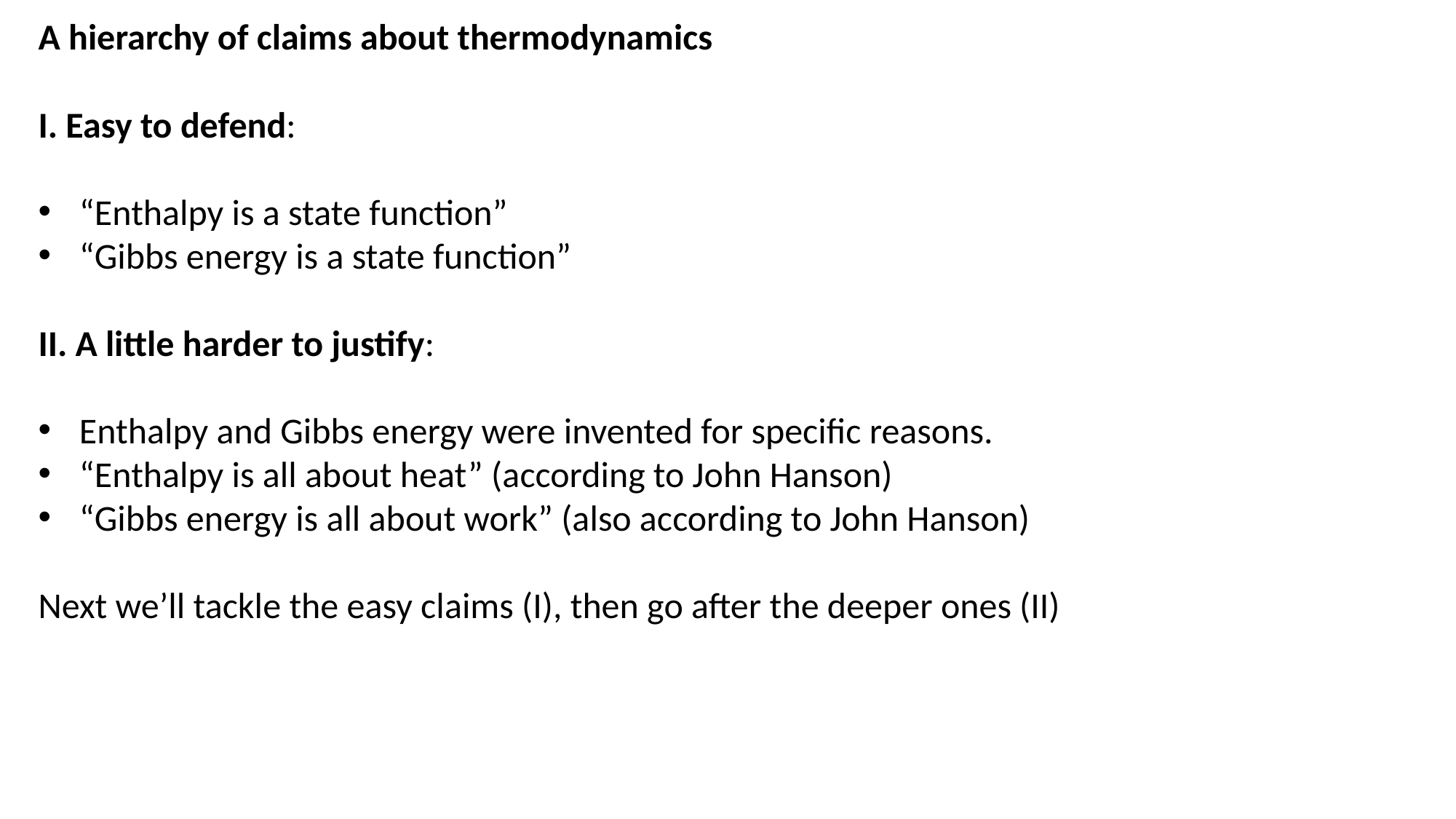

A hierarchy of claims about thermodynamics
I. Easy to defend:

“Enthalpy is a state function”
“Gibbs energy is a state function”

II. A little harder to justify:

Enthalpy and Gibbs energy were invented for specific reasons.
“Enthalpy is all about heat” (according to John Hanson)
“Gibbs energy is all about work” (also according to John Hanson)

Next we’ll tackle the easy claims (I), then go after the deeper ones (II)